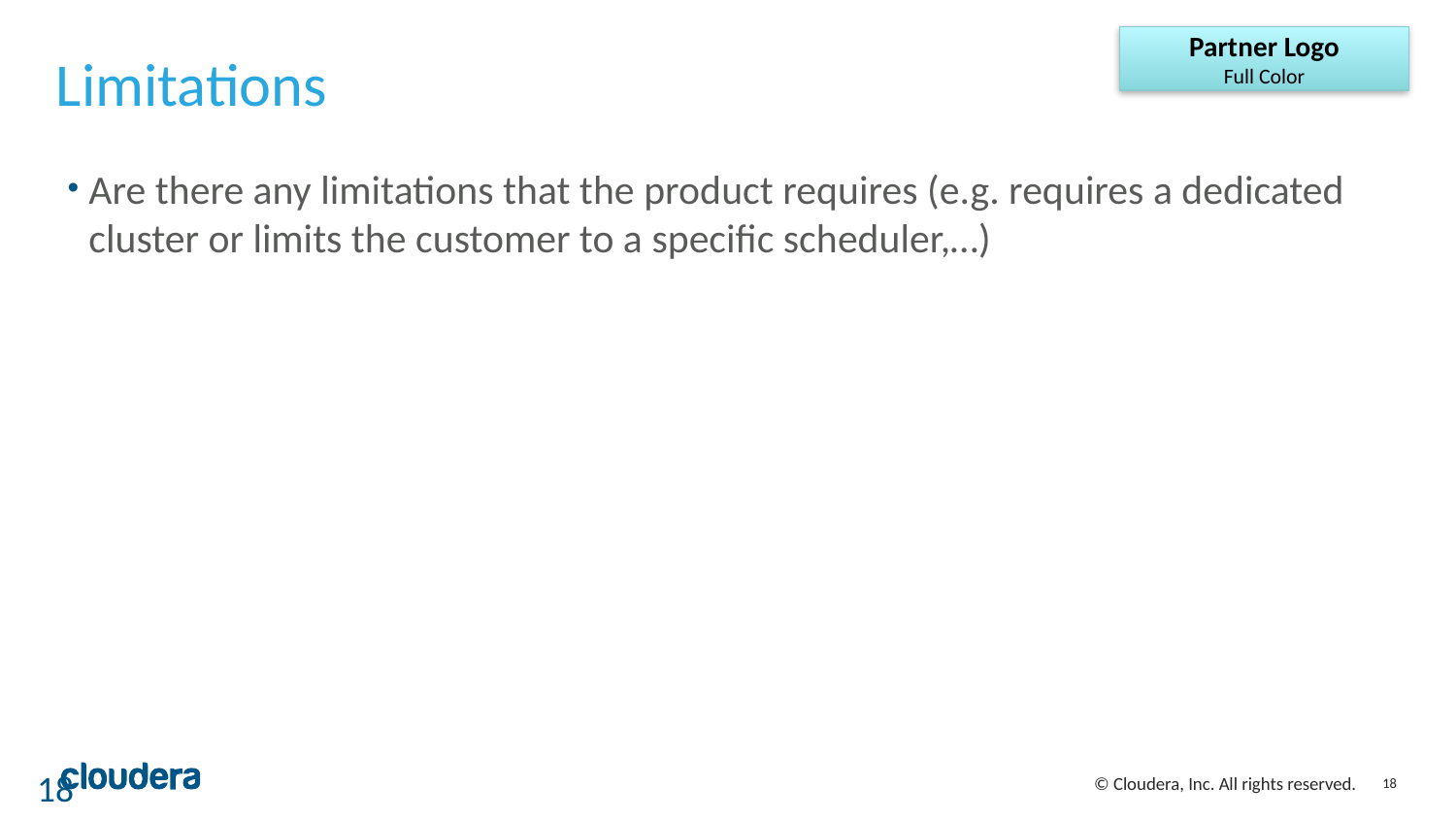

Partner Logo
Full Color
# Limitations
Are there any limitations that the product requires (e.g. requires a dedicated cluster or limits the customer to a specific scheduler,…)
18